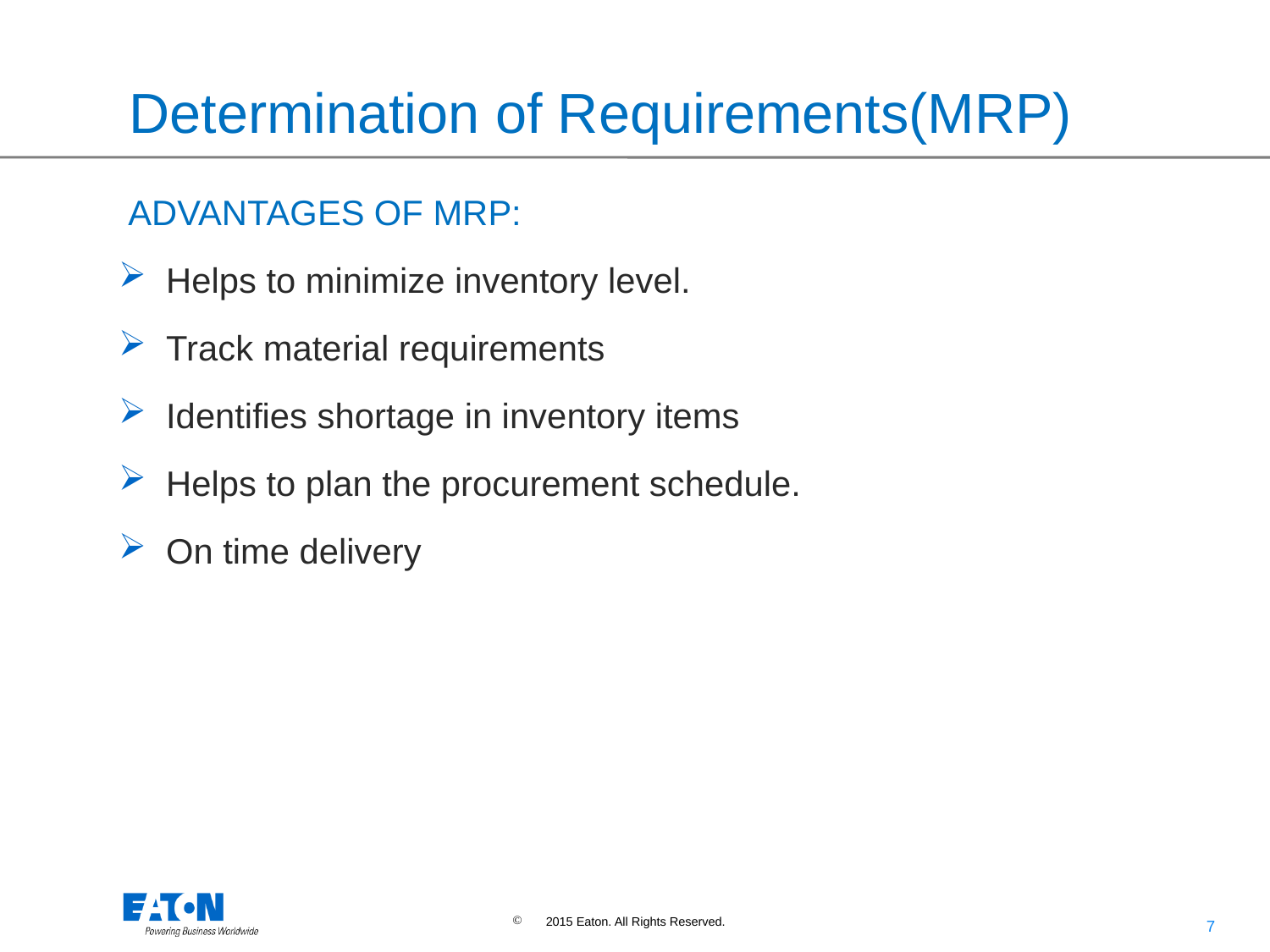

# Determination of Requirements(MRP)
 ADVANTAGES OF MRP:
Helps to minimize inventory level.
Track material requirements
Identifies shortage in inventory items
Helps to plan the procurement schedule.
On time delivery